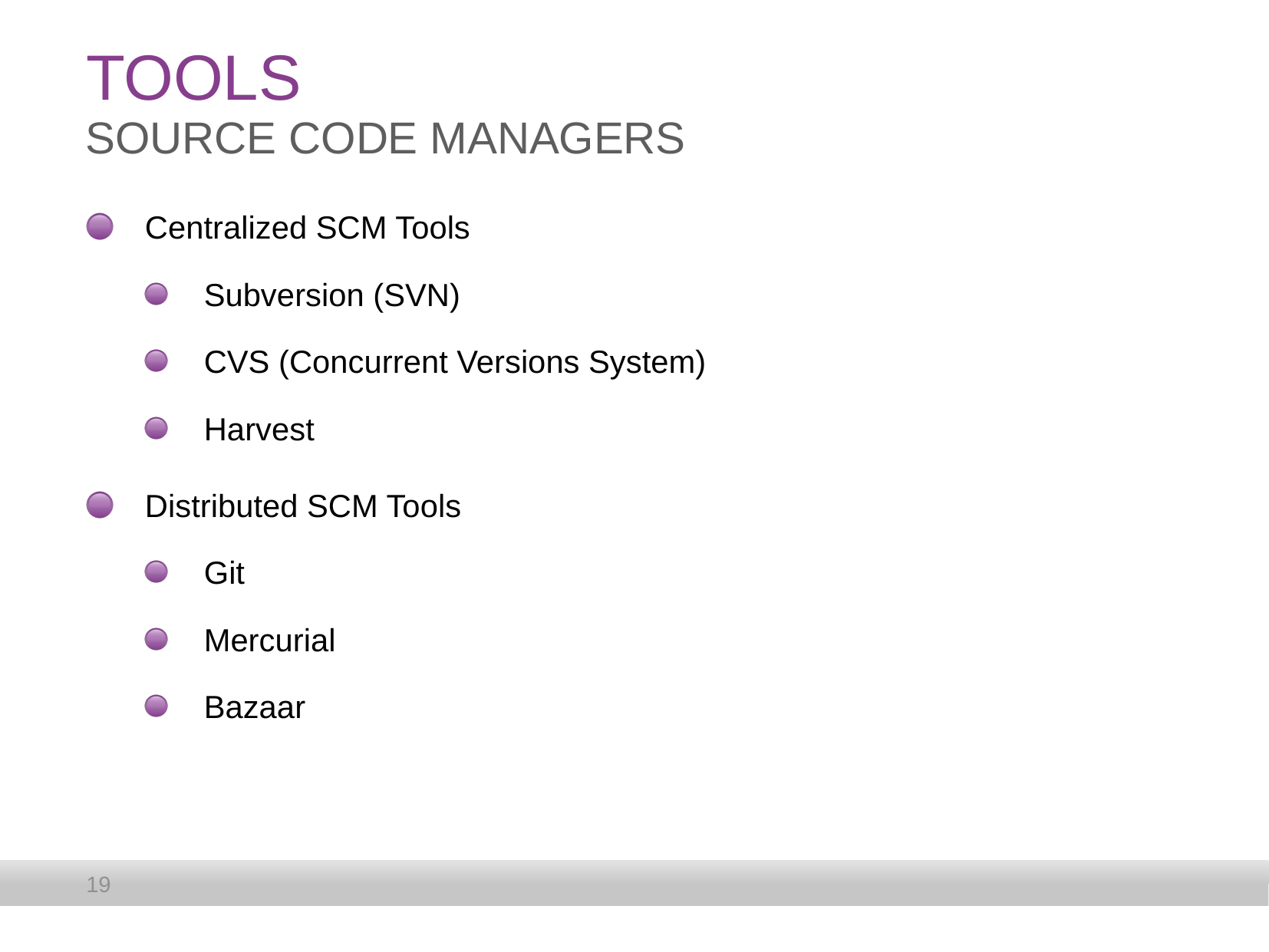

# Tools
Source CODE managers
Centralized SCM Tools
Subversion (SVN)
CVS (Concurrent Versions System)
Harvest
Distributed SCM Tools
Git
Mercurial
Bazaar

19